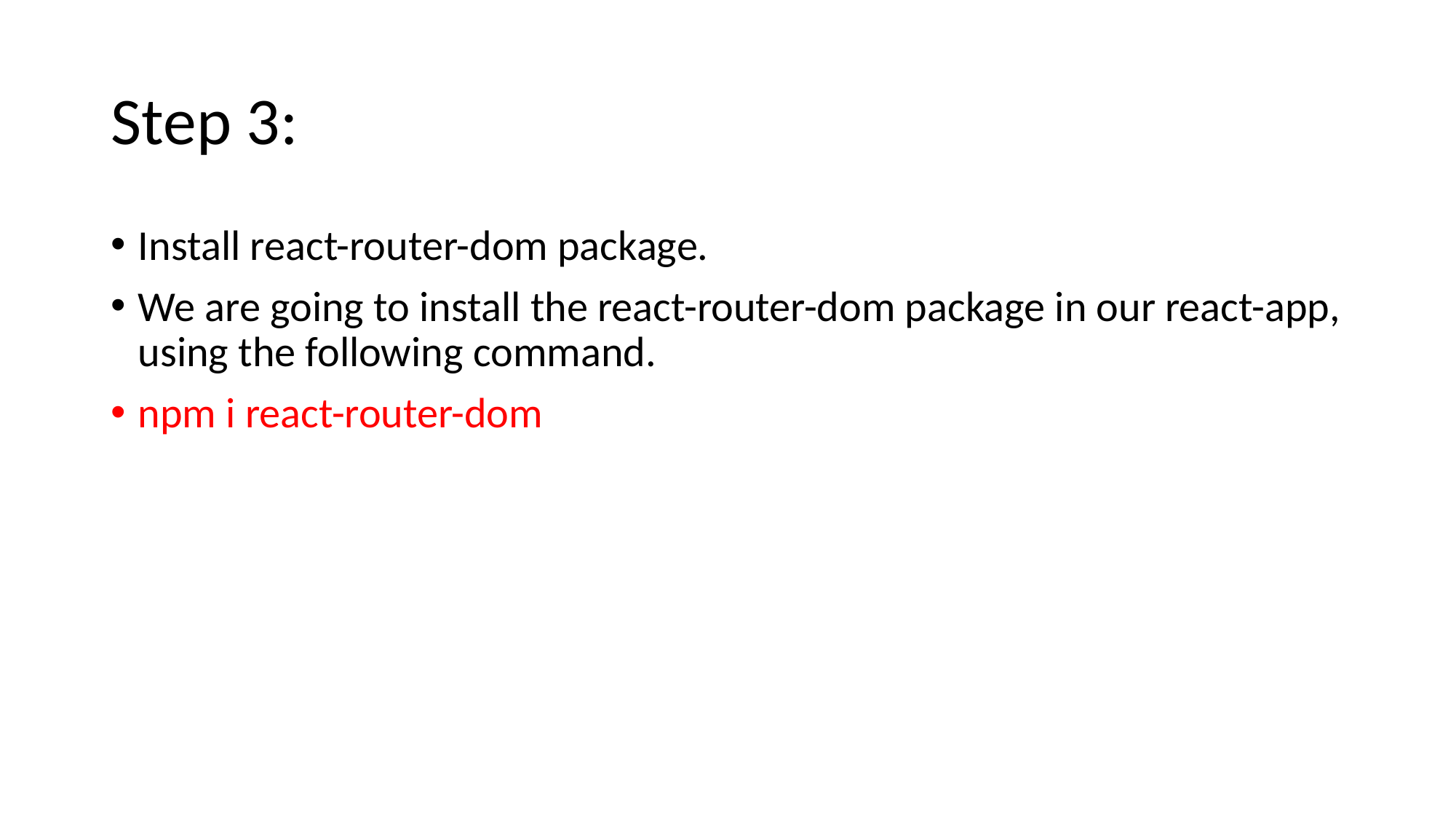

# Step 3:
Install react-router-dom package.
We are going to install the react-router-dom package in our react-app, using the following command.
npm i react-router-dom